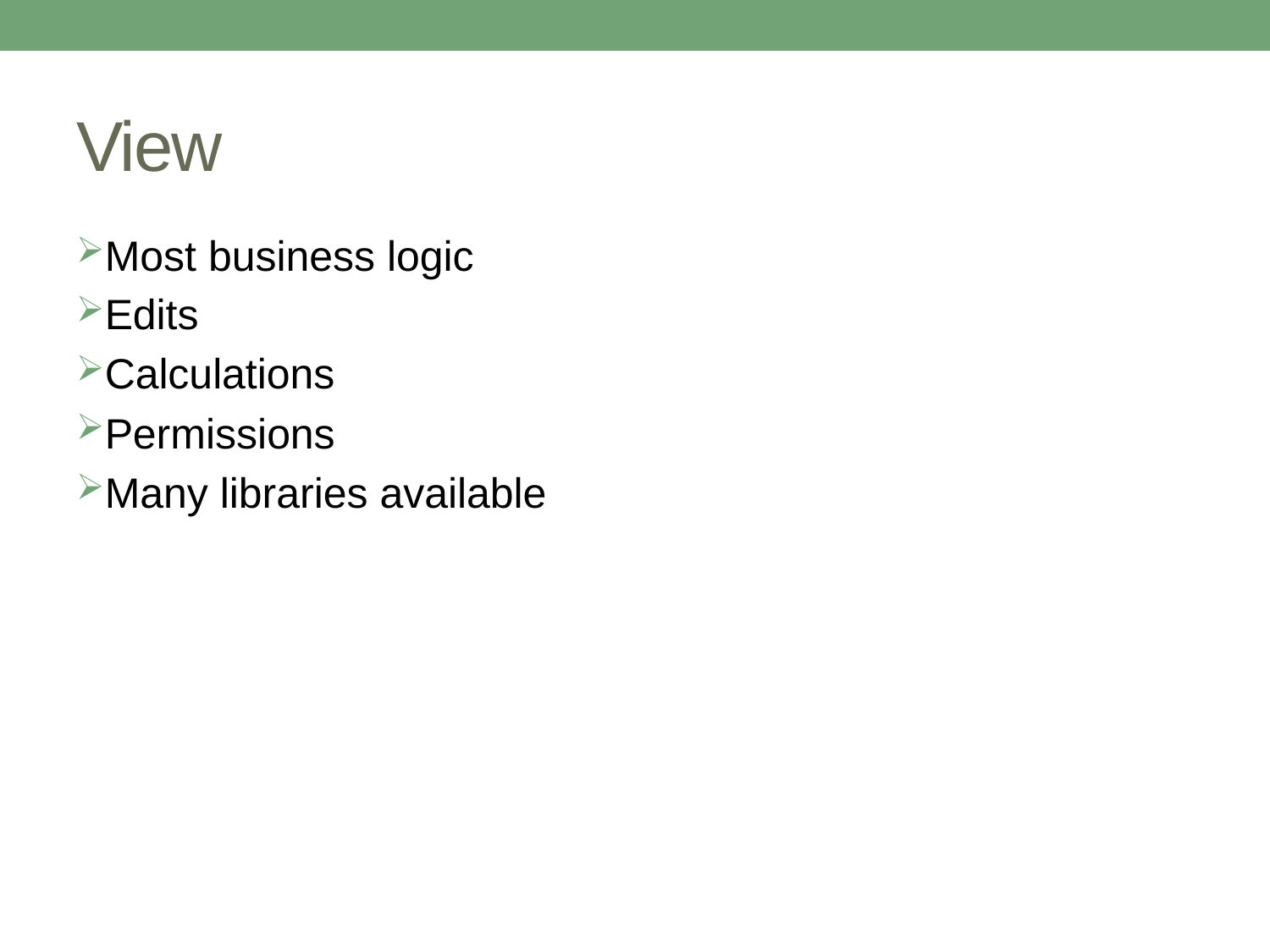

# View
Most business logic
Edits
Calculations
Permissions
Many libraries available